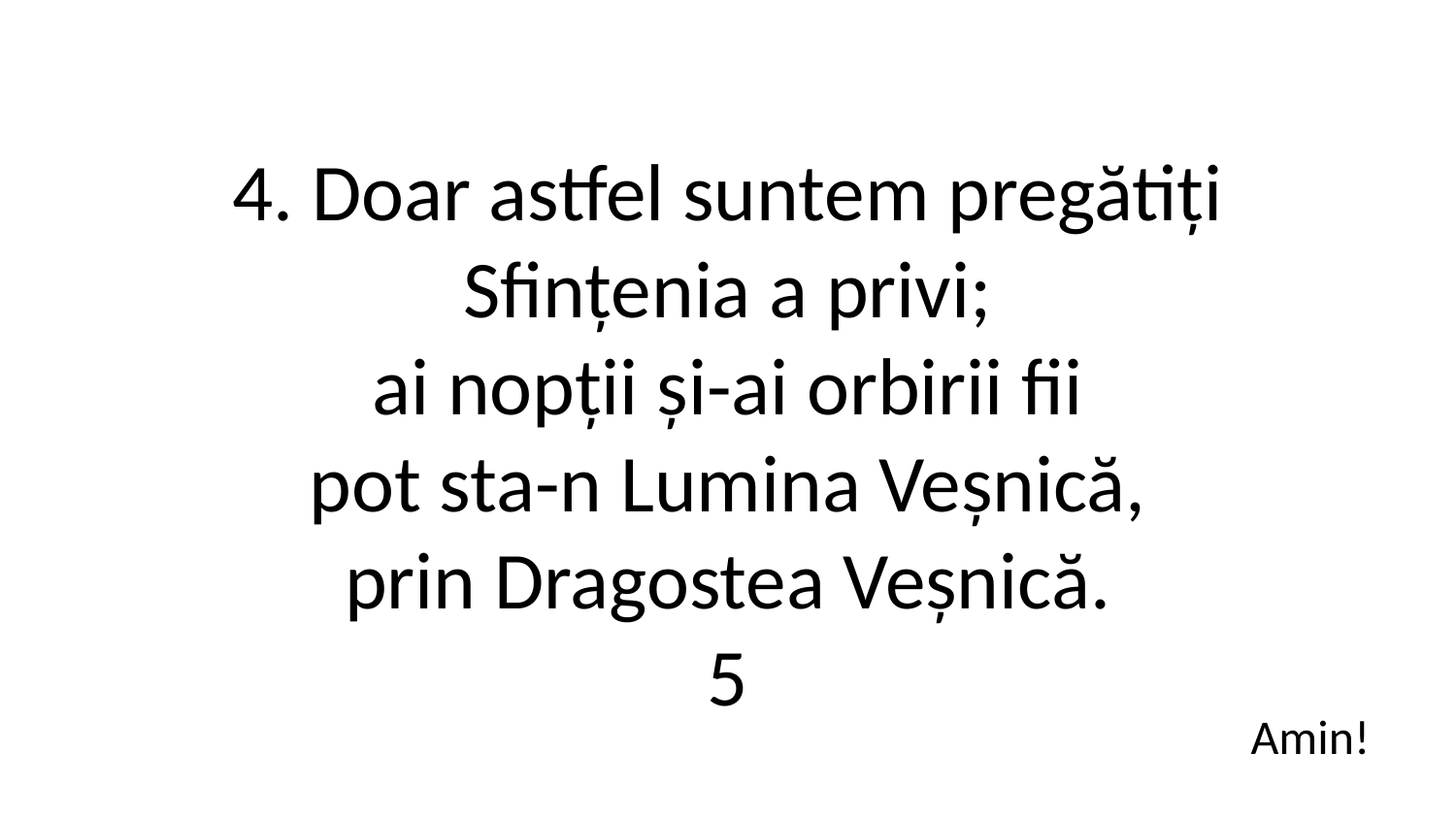

4. Doar astfel suntem pregătiți
Sfințenia a privi;
ai nopții și-ai orbirii fii
pot sta-n Lumina Veșnică,
prin Dragostea Veșnică.
5

Amin!